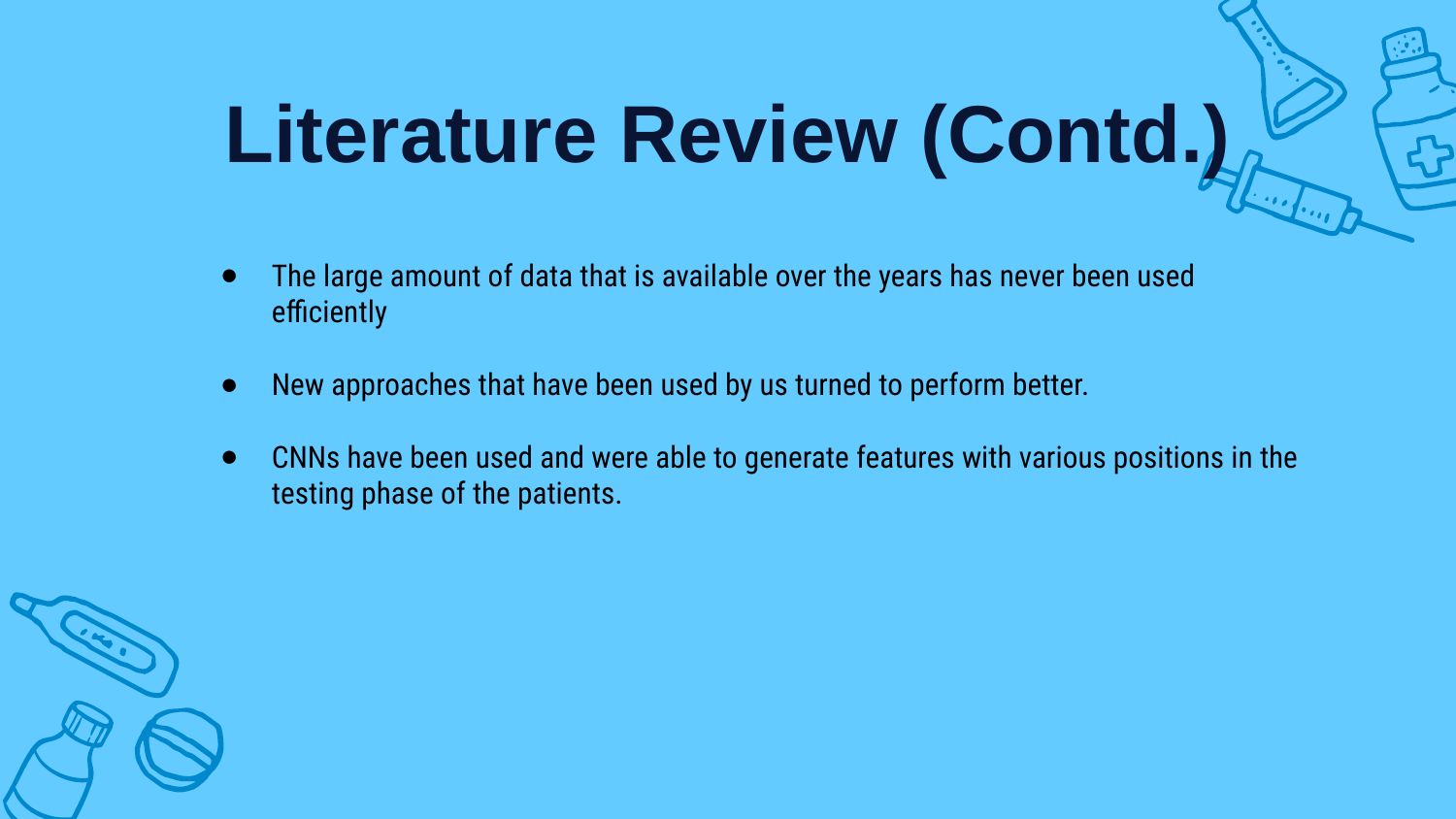

# Literature Review (Contd.)
The large amount of data that is available over the years has never been used efficiently

New approaches that have been used by us turned to perform better.

CNNs have been used and were able to generate features with various positions in the testing phase of the patients.